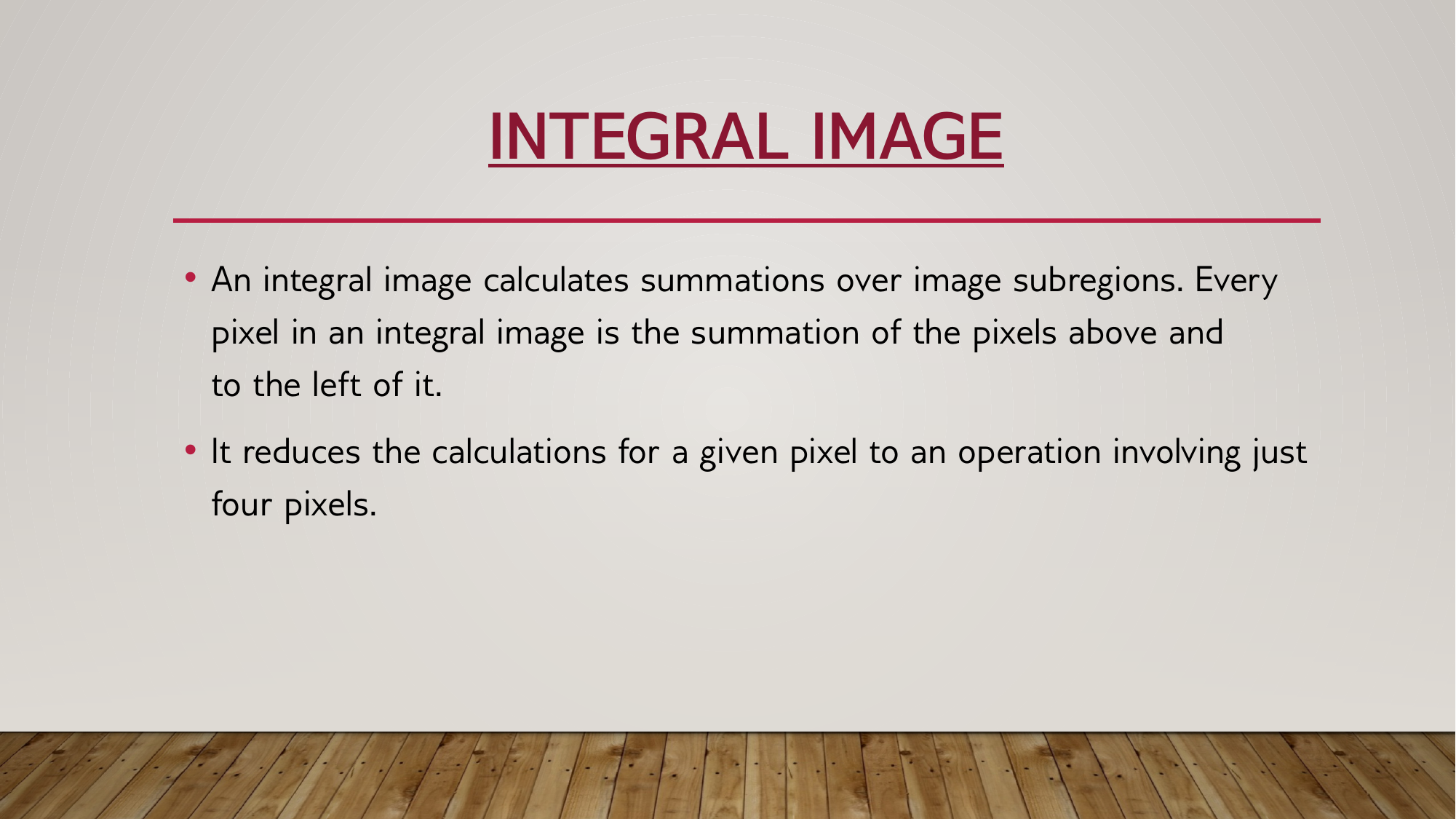

# INTEGRAL IMAGE
An integral image calculates summations over image subregions. Every pixel in an integral image is the summation of the pixels above and to the left of it.
It reduces the calculations for a given pixel to an operation involving just four pixels.